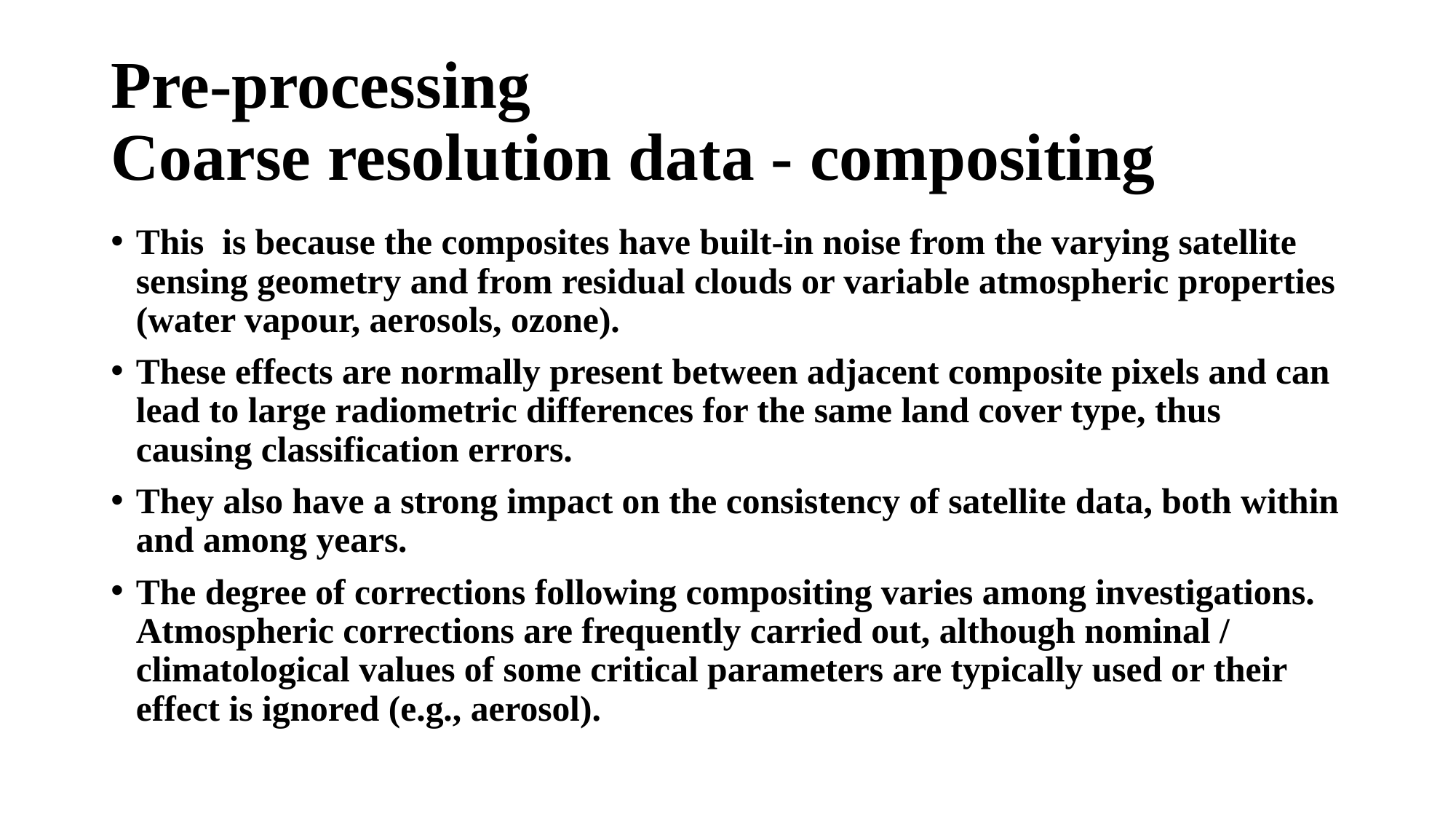

# Pre-processing Coarse resolution data - compositing
This  is because the composites have built-in noise from the varying satellite sensing geometry and from residual clouds or variable atmospheric properties (water vapour, aerosols, ozone).
These effects are normally present between adjacent composite pixels and can lead to large radiometric differences for the same land cover type, thus causing classification errors.
They also have a strong impact on the consistency of satellite data, both within and among years.
The degree of corrections following compositing varies among investigations. Atmospheric corrections are frequently carried out, although nominal / climatological values of some critical parameters are typically used or their effect is ignored (e.g., aerosol).